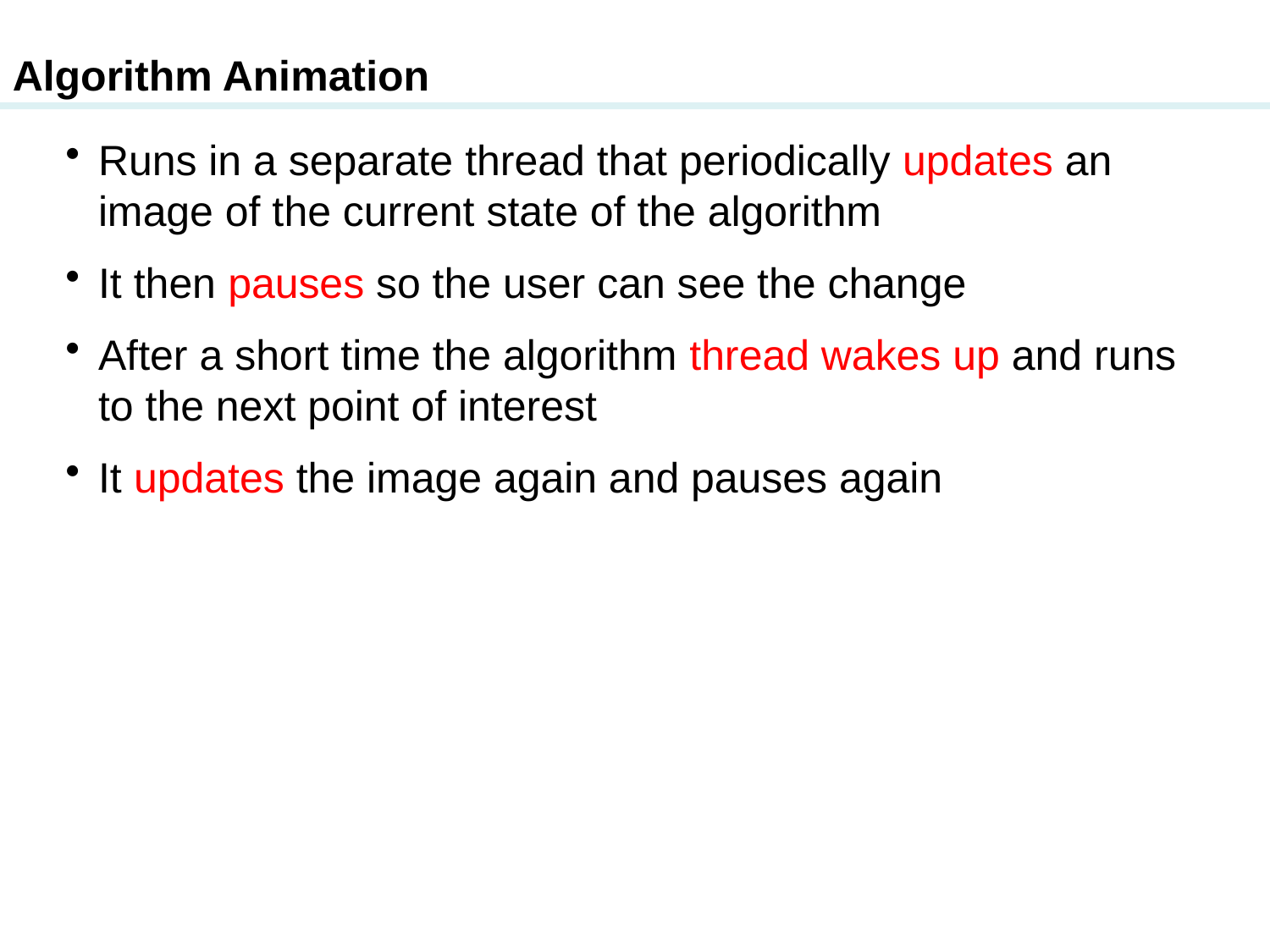

Algorithm Animation
Runs in a separate thread that periodically updates an image of the current state of the algorithm
It then pauses so the user can see the change
After a short time the algorithm thread wakes up and runs to the next point of interest
It updates the image again and pauses again